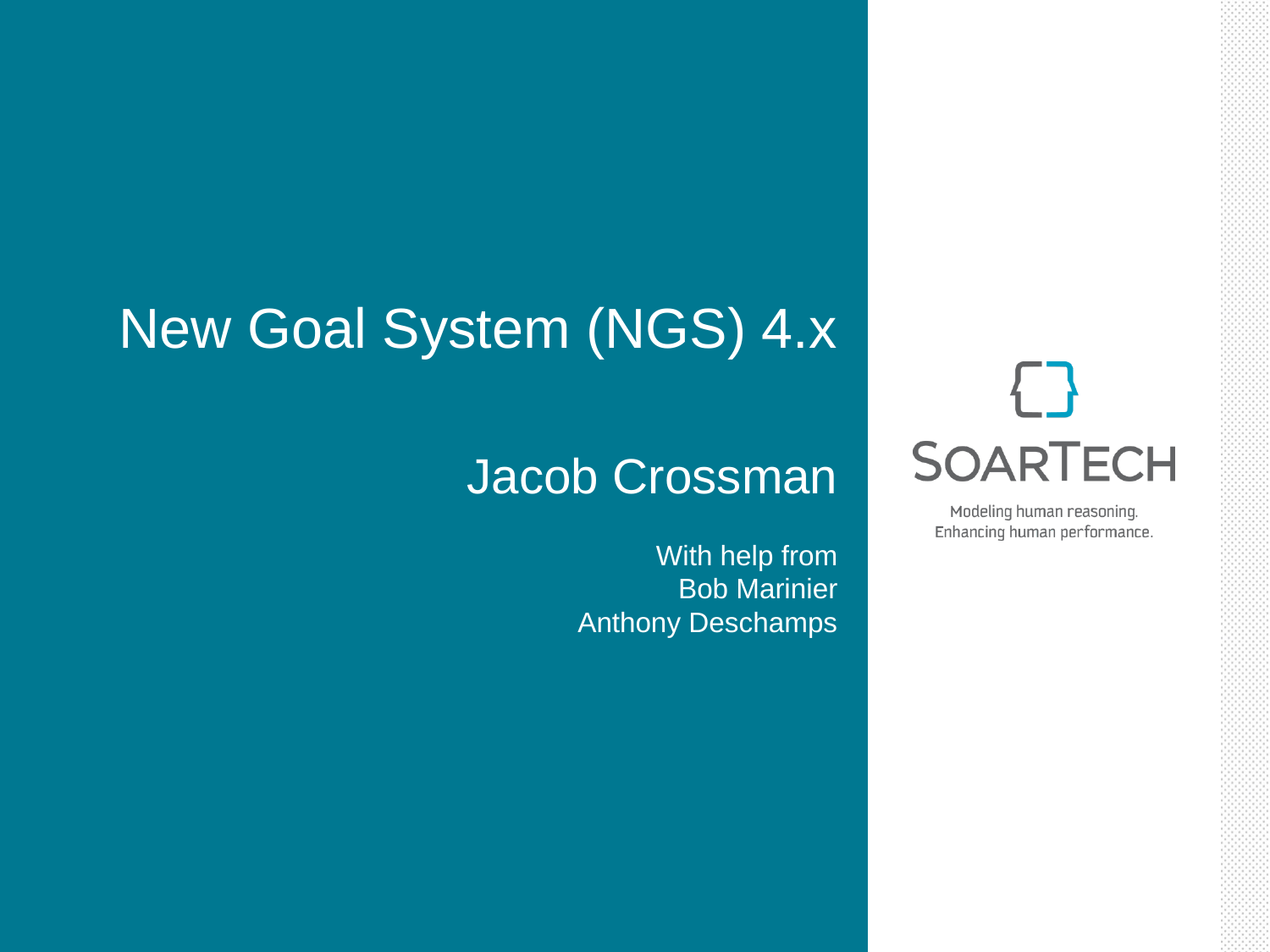

# New Goal System (NGS) 4.x
Jacob Crossman

With help from
Bob Marinier
Anthony Deschamps